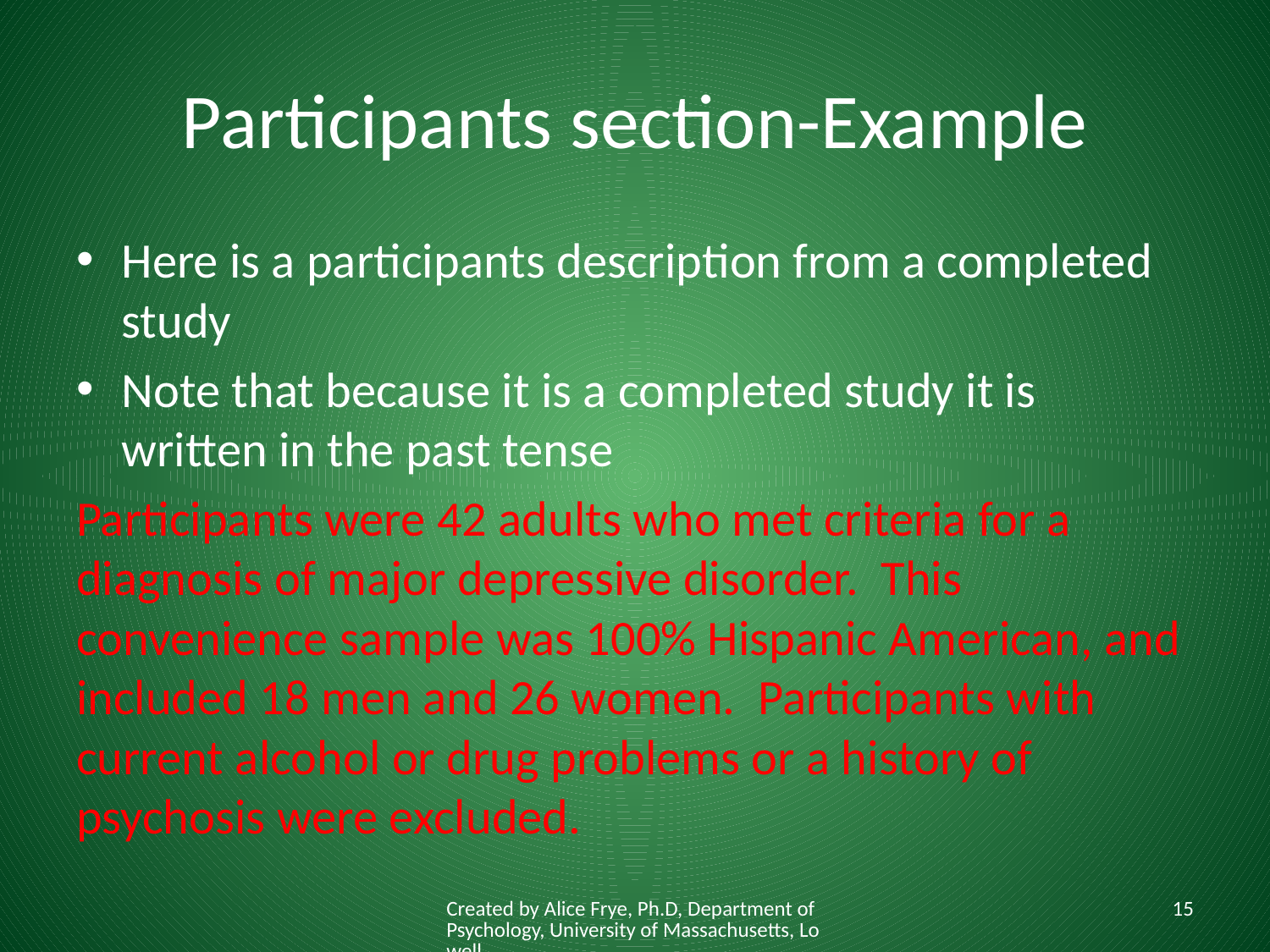

# Participants section-Example
Here is a participants description from a completed study
Note that because it is a completed study it is written in the past tense
Participants were 42 adults who met criteria for a diagnosis of major depressive disorder.  This convenience sample was 100% Hispanic American, and included 18 men and 26 women.  Participants with current alcohol or drug problems or a history of psychosis were excluded.
Created by Alice Frye, Ph.D, Department of Psychology, University of Massachusetts, Lowell
15